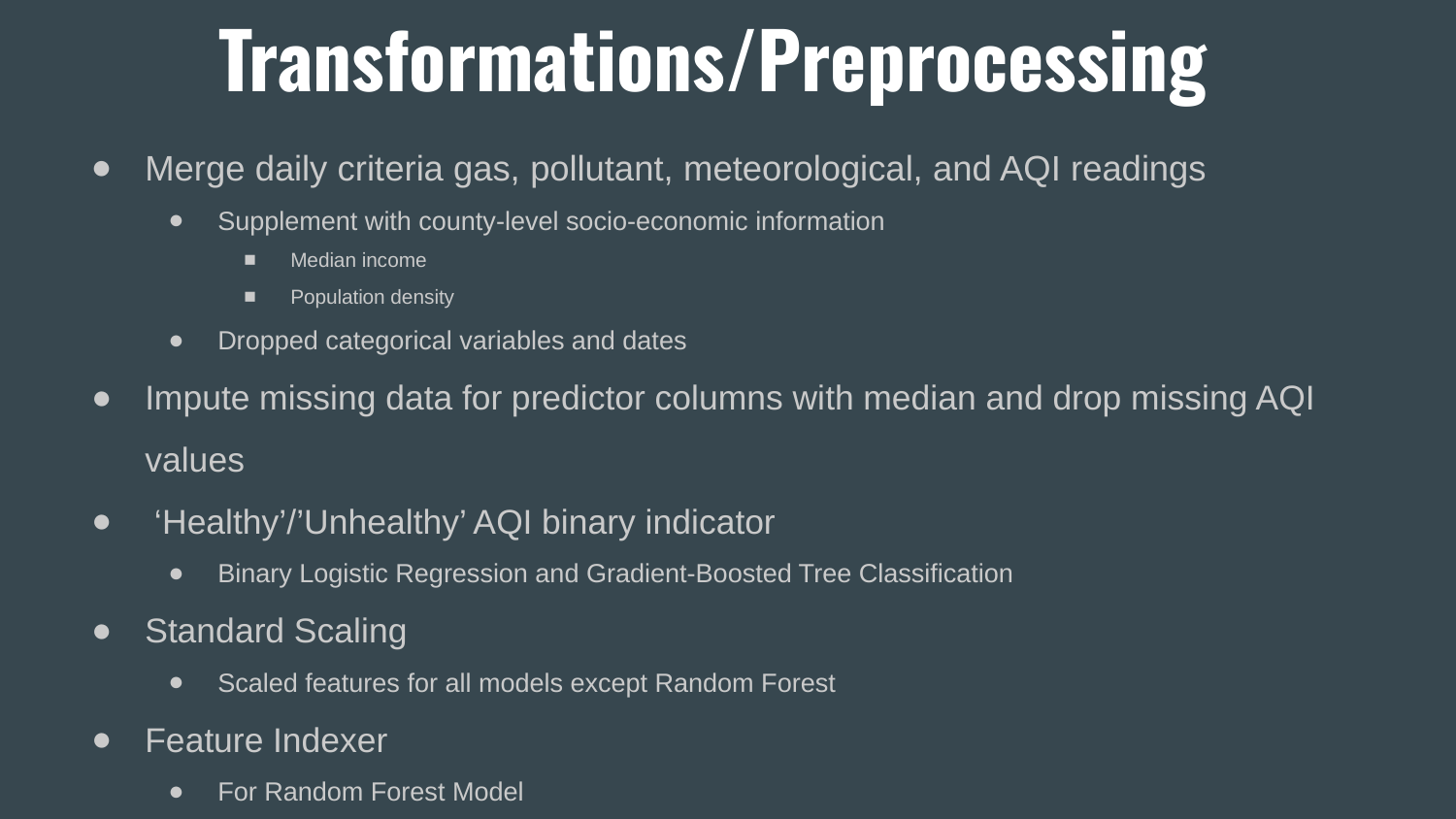

# Transformations/Preprocessing
Merge daily criteria gas, pollutant, meteorological, and AQI readings
Supplement with county-level socio-economic information
Median income
Population density
Dropped categorical variables and dates
Impute missing data for predictor columns with median and drop missing AQI values
 ‘Healthy’/’Unhealthy’ AQI binary indicator
Binary Logistic Regression and Gradient-Boosted Tree Classification
Standard Scaling
Scaled features for all models except Random Forest
Feature Indexer
For Random Forest Model